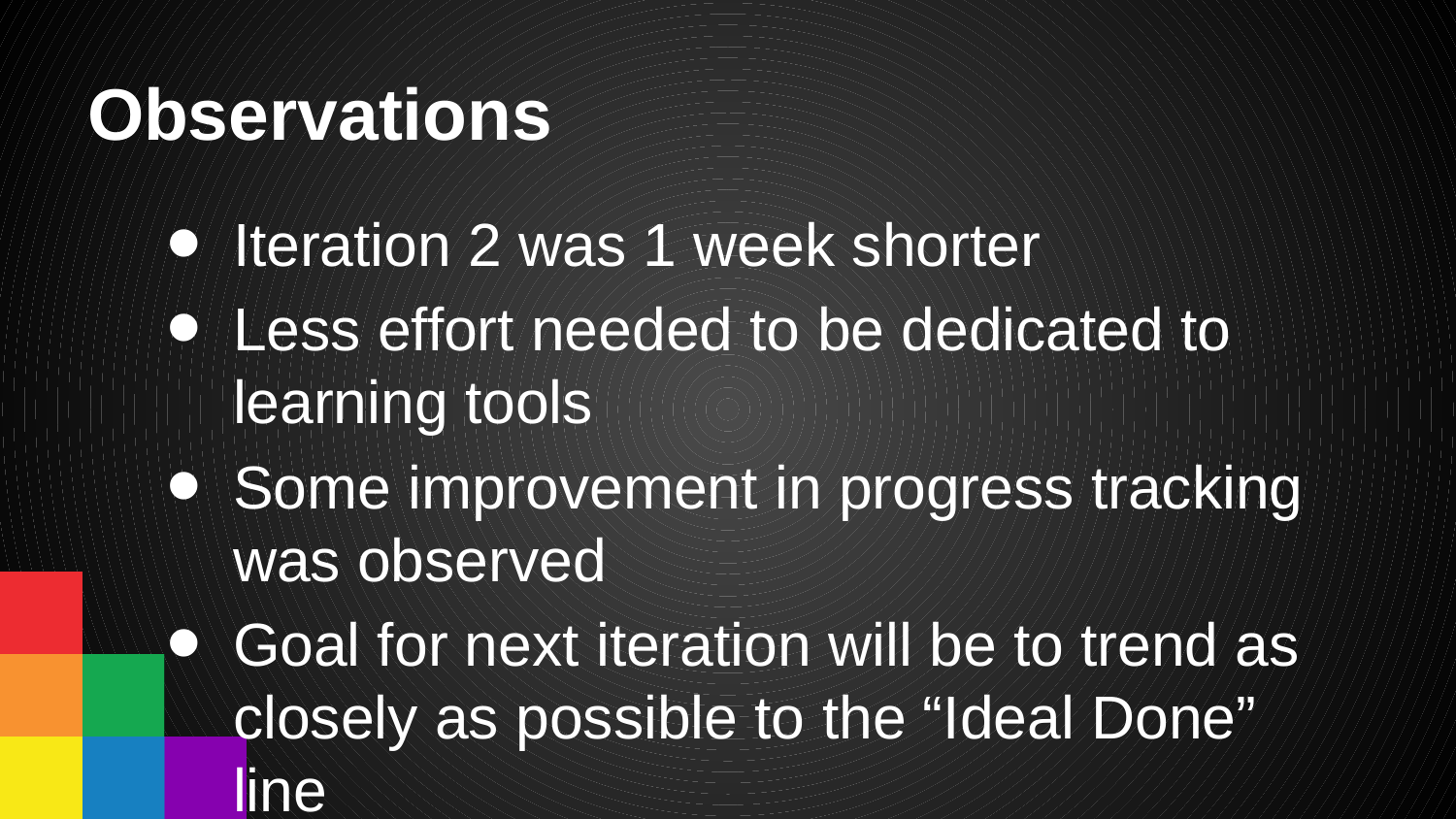

# Observations
Iteration 2 was 1 week shorter
Less effort needed to be dedicated to learning tools
Some improvement in progress tracking was observed
Goal for next iteration will be to trend as closely as possible to the “Ideal Done” line